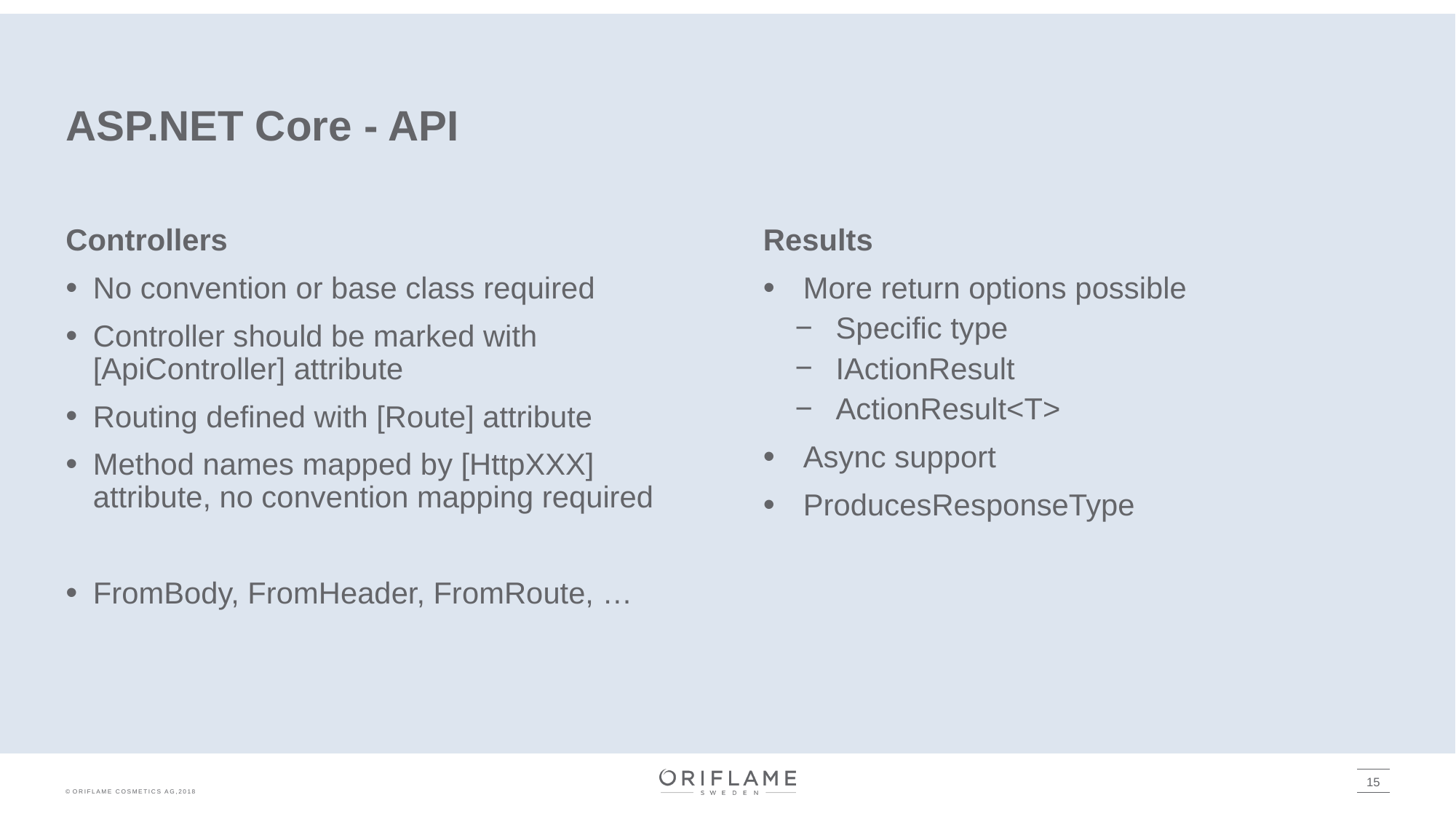

# ASP.NET Core - API
Results
More return options possible
Specific type
IActionResult
ActionResult<T>
Async support
ProducesResponseType
Controllers
No convention or base class required
Controller should be marked with [ApiController] attribute
Routing defined with [Route] attribute
Method names mapped by [HttpXXX] attribute, no convention mapping required

FromBody, FromHeader, FromRoute, …

15